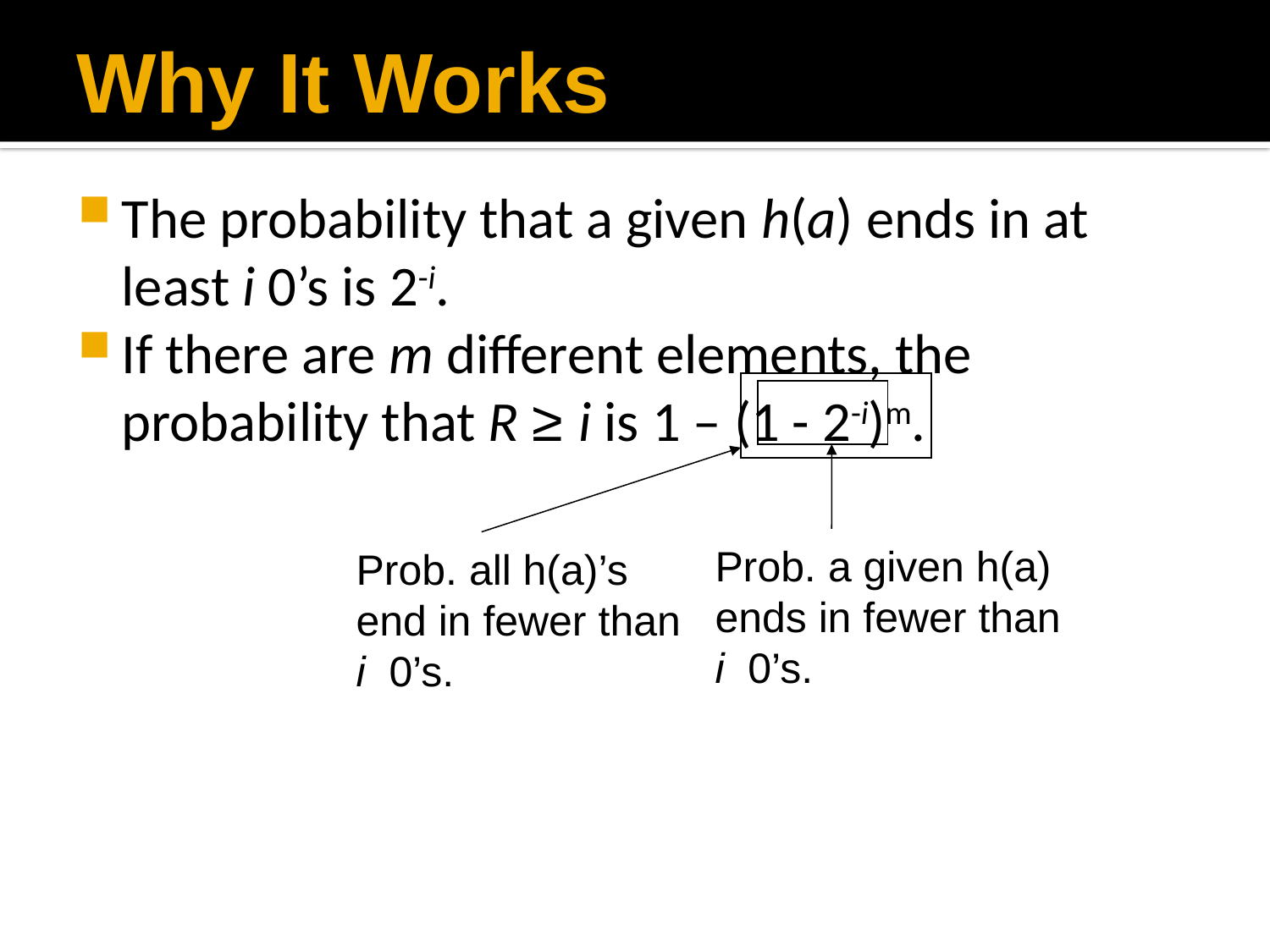

# Why It Works
The probability that a given h(a) ends in at least i 0’s is 2-i.
If there are m different elements, the probability that R ≥ i is 1 – (1 - 2-i)m.

Prob. all h(a)’s
end in fewer than
i  0’s.

Prob. a given h(a)
ends in fewer than
i  0’s.
26